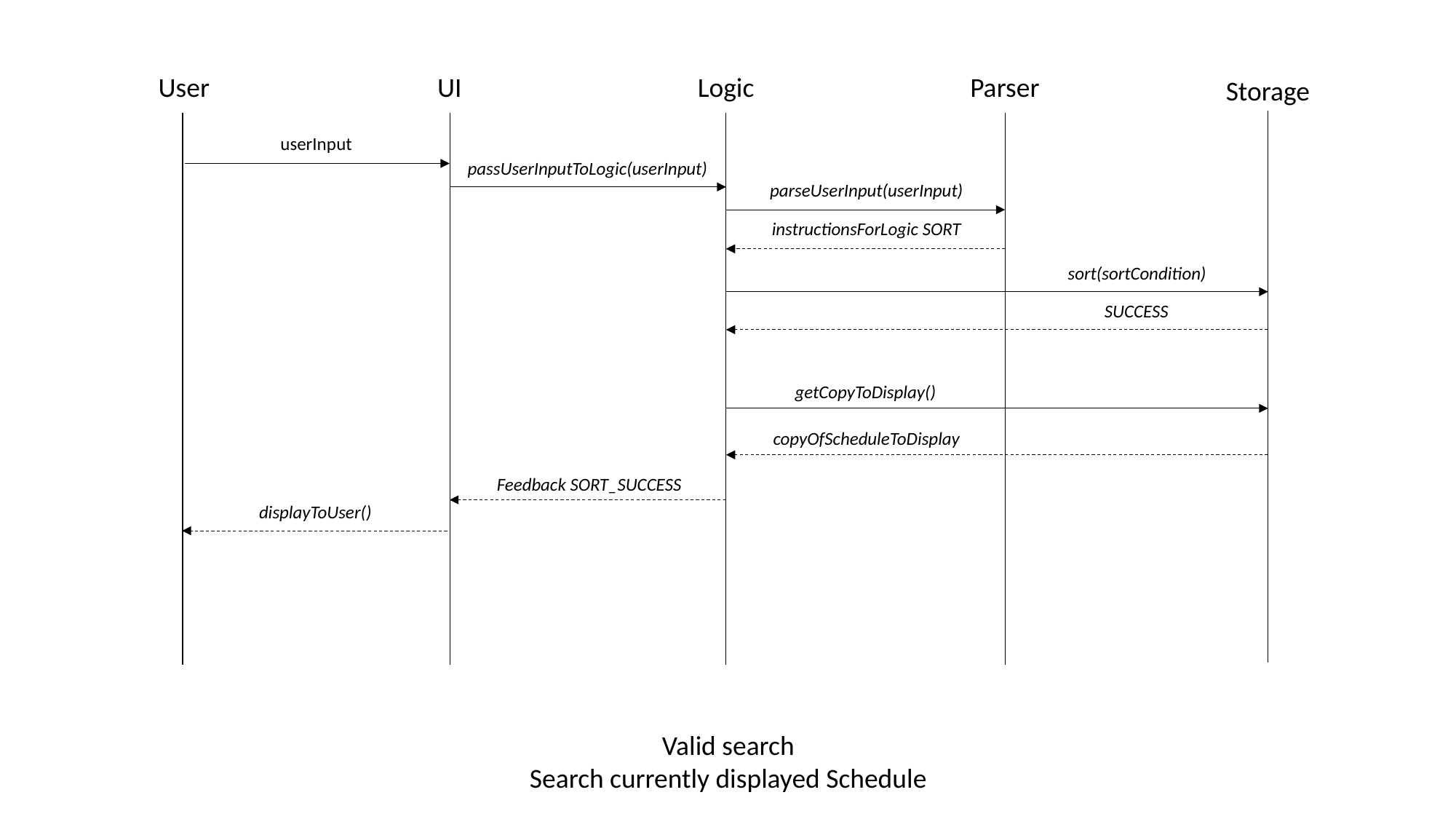

Parser
User
UI
Logic
Storage
userInput
passUserInputToLogic(userInput)
parseUserInput(userInput)
instructionsForLogic SORT
sort(sortCondition)
SUCCESS
getCopyToDisplay()
copyOfScheduleToDisplay
Feedback SORT_SUCCESS
displayToUser()
Valid search
Search currently displayed Schedule